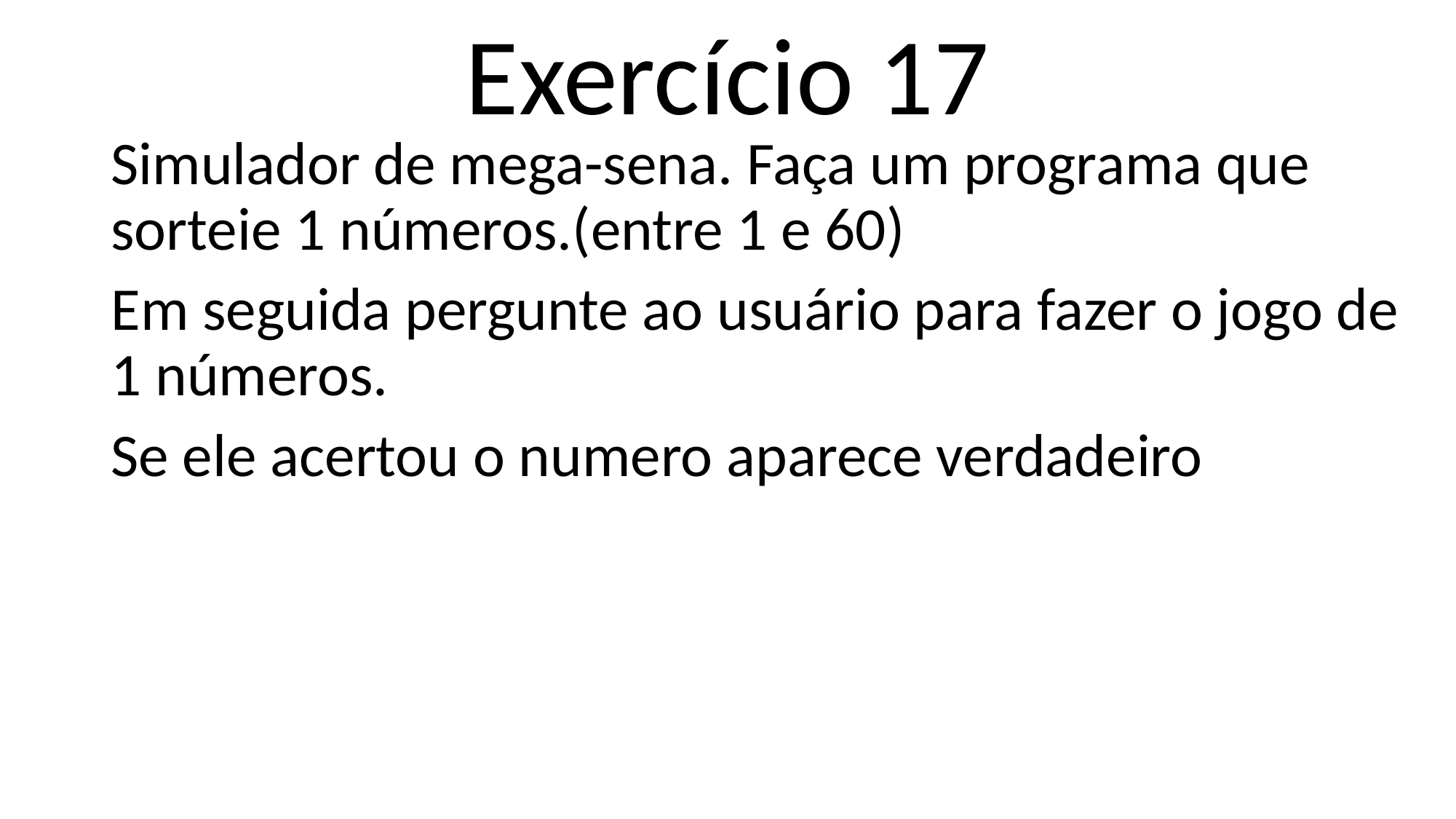

# Exercício 17
Simulador de mega-sena. Faça um programa que sorteie 1 números.(entre 1 e 60)
Em seguida pergunte ao usuário para fazer o jogo de 1 números.
Se ele acertou o numero aparece verdadeiro